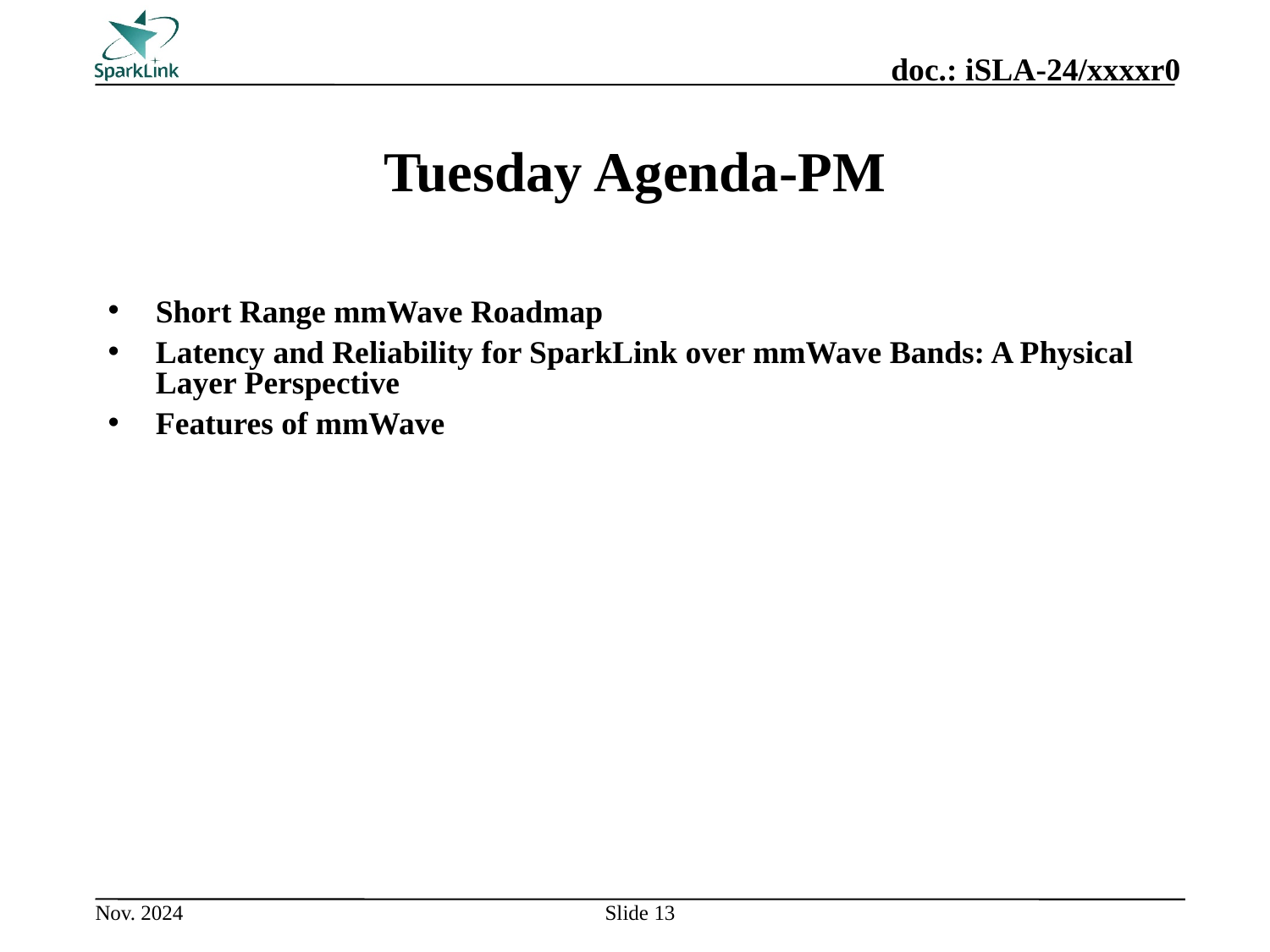

# Tuesday Agenda-PM

Short Range mmWave Roadmap
Latency and Reliability for SparkLink over mmWave Bands: A Physical Layer Perspective
Features of mmWave

Slide 13